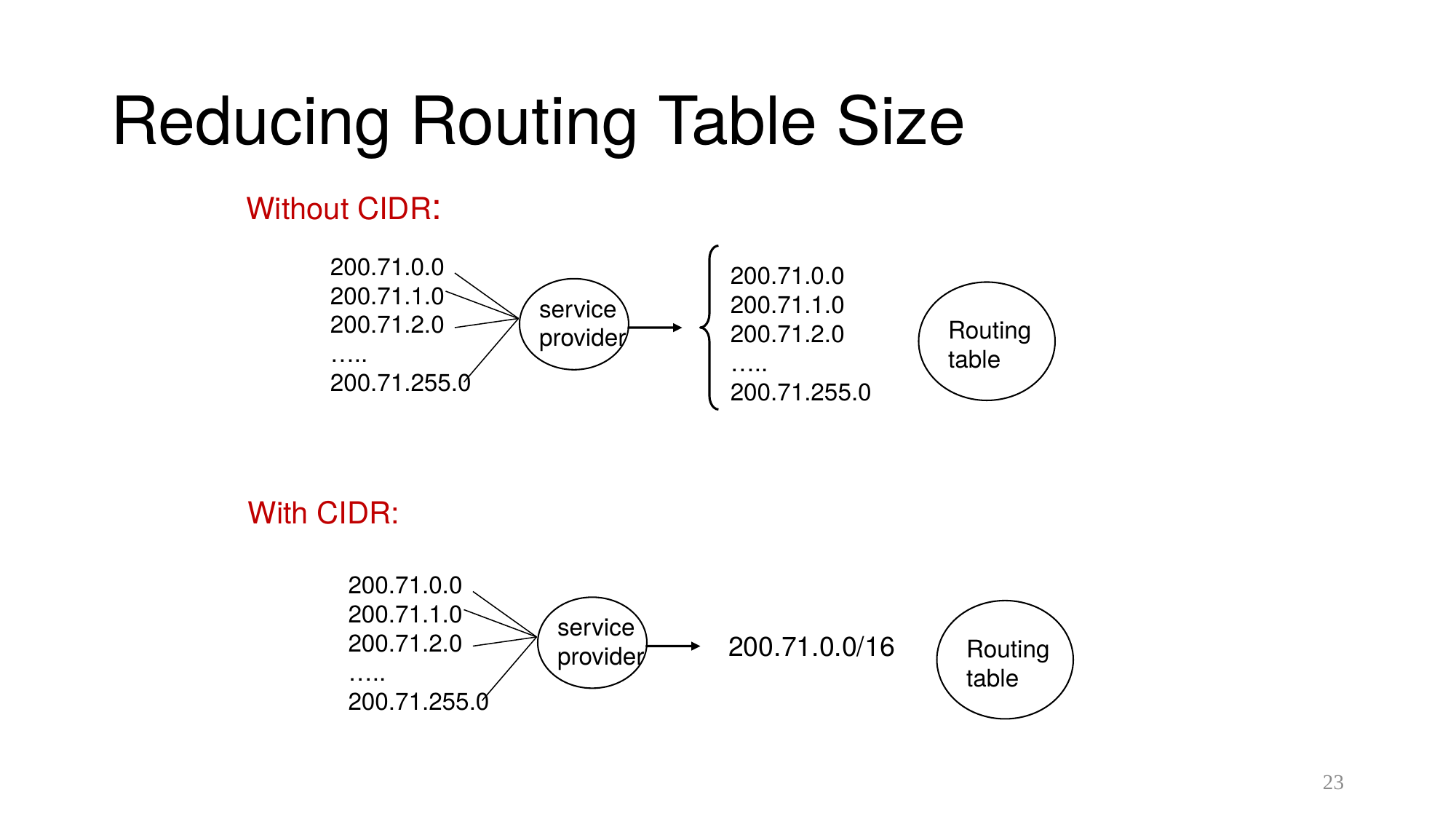

# Reducing Routing Table Size
Without CIDR:
200.71.0.0
200.71.1.0
200.71.2.0
…..
200.71.255.0

200.71.0.0
200.71.1.0
200.71.2.0
…..
200.71.255.0

service
provider

Routing
table

With CIDR:
200.71.0.0
200.71.1.0
200.71.2.0
…..
200.71.255.0

service
provider

Routing
table

200.71.0.0/16

23